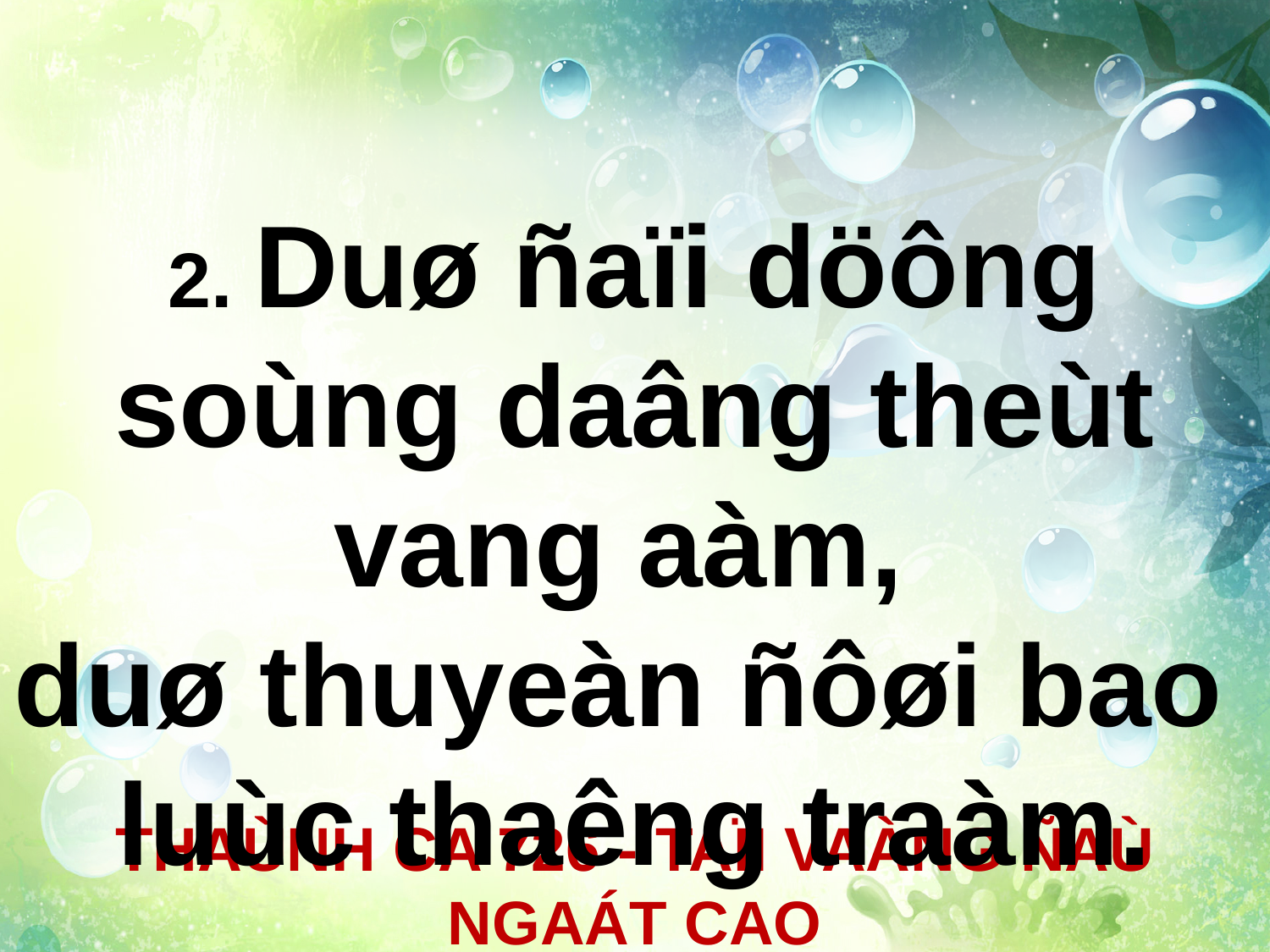

2. Duø ñaïi döông soùng daâng theùt vang aàm,
duø thuyeàn ñôøi bao
luùc thaêng traàm.
THAÙNH CA 726 - TAÏI VAÀNG ÑAÙ NGAÁT CAO